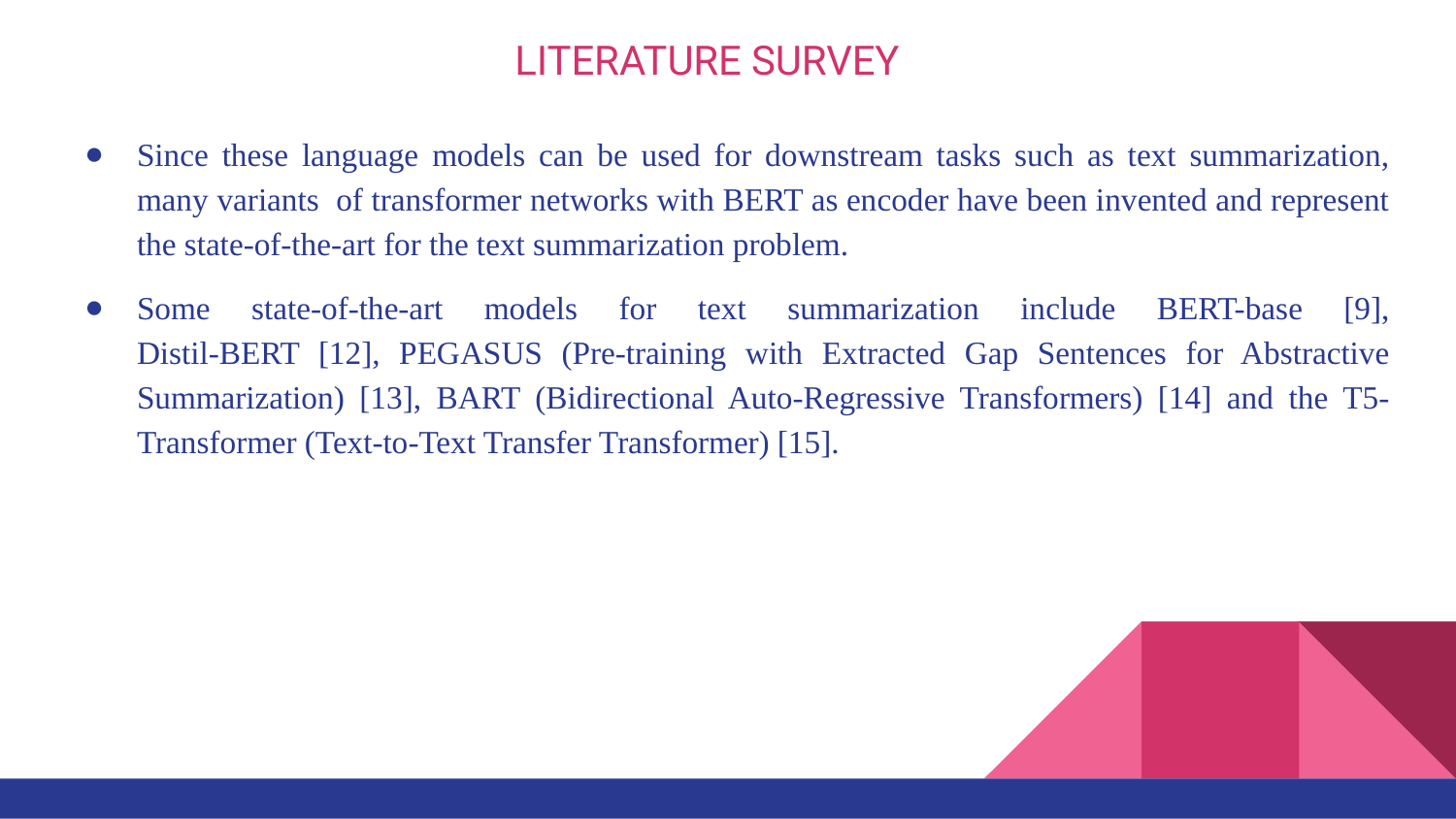

# LITERATURE SURVEY
Since these language models can be used for downstream tasks such as text summarization, many variants  of transformer networks with BERT as encoder have been invented and represent the state-of-the-art for the text summarization problem.
Some state-of-the-art models for text summarization include BERT-base [9],
Distil-BERT [12], PEGASUS (Pre-training with Extracted Gap Sentences for Abstractive Summarization) [13], BART (Bidirectional Auto-Regressive Transformers) [14] and the T5-Transformer (Text-to-Text Transfer Transformer) [15].